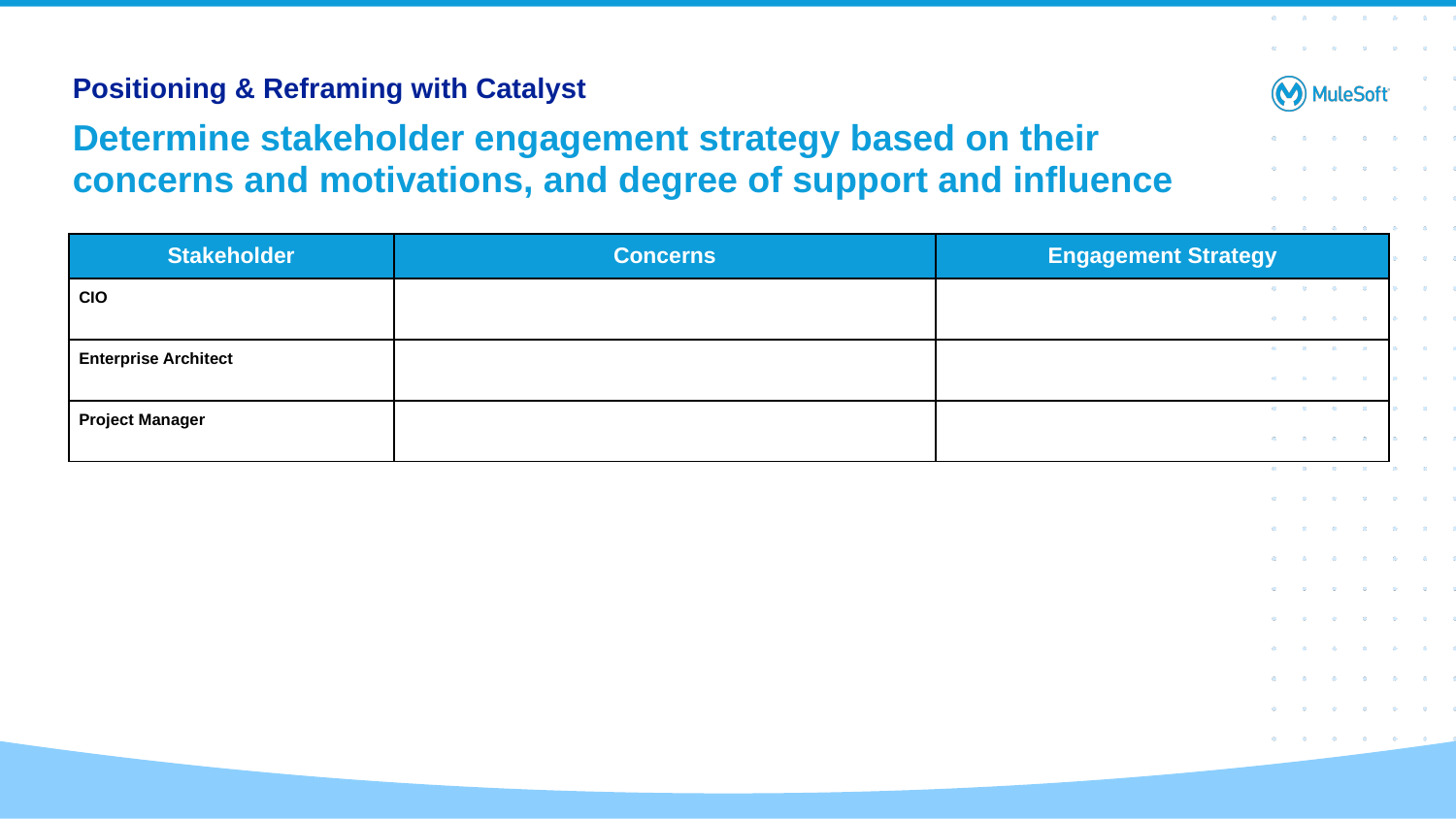

Positioning & Reframing with Catalyst
# Determine stakeholder engagement strategy based on their concerns and motivations, and degree of support and influence
| Stakeholder | Concerns | Engagement Strategy |
| --- | --- | --- |
| CIO |  |  |
| Enterprise Architect |  |  |
| Project Manager |  |  |